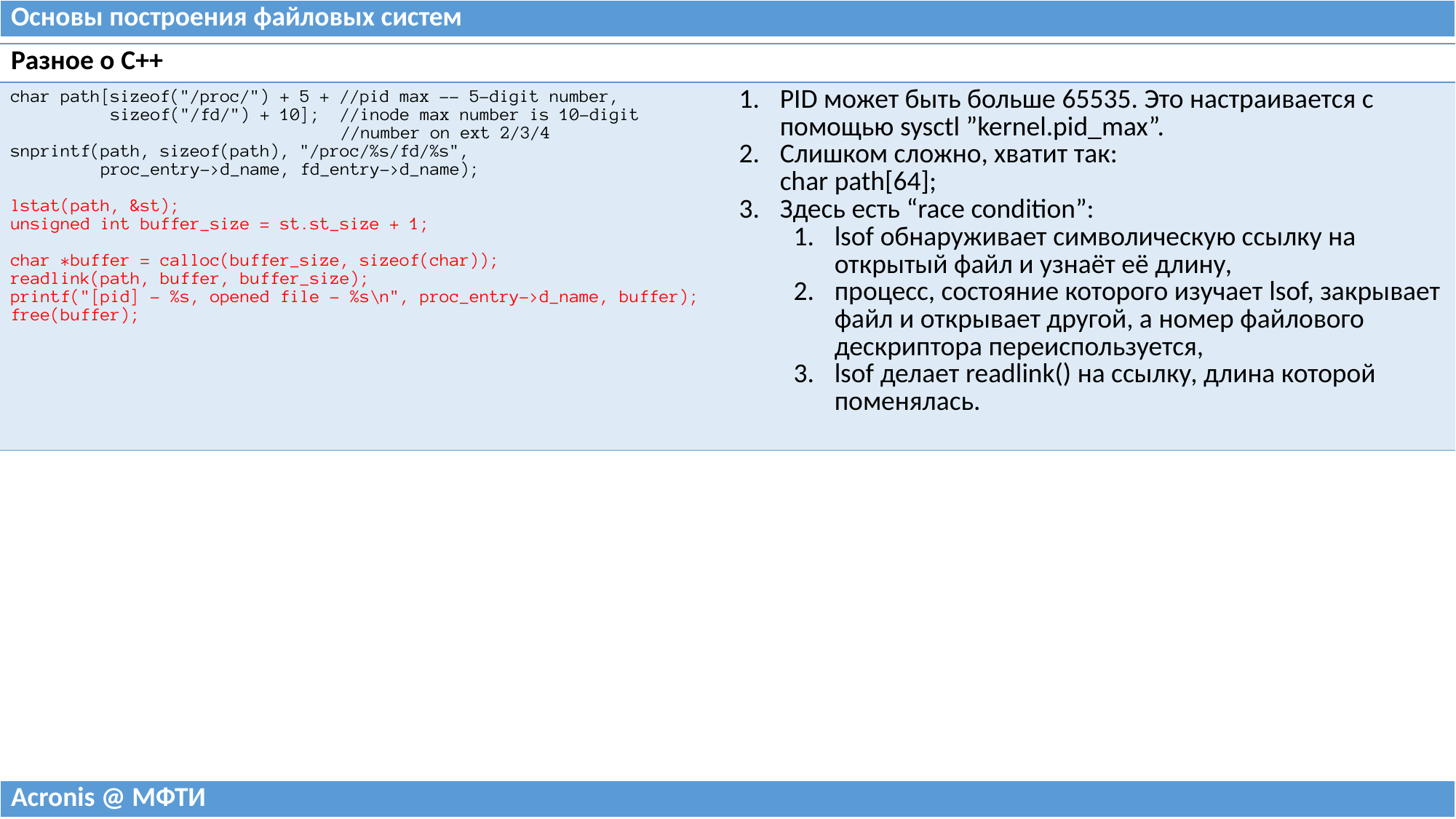

| Основы построения файловых систем |
| --- |
| Разное о C++ |  |
| --- | --- |
| char path[sizeof("/proc/") + 5 + //pid max -- 5-digit number, sizeof("/fd/") + 10]; //inode max number is 10-digit //number on ext 2/3/4 snprintf(path, sizeof(path), "/proc/%s/fd/%s", proc\_entry->d\_name, fd\_entry->d\_name); lstat(path, &st); unsigned int buffer\_size = st.st\_size + 1; char \*buffer = calloc(buffer\_size, sizeof(char)); readlink(path, buffer, buffer\_size); printf("[pid] - %s, opened file - %s\n", proc\_entry->d\_name, buffer); free(buffer); | PID может быть больше 65535. Это настраивается с помощью sysctl ”kernel.pid\_max”. Слишком сложно, хватит так: char path[64]; Здесь есть “race condition”: lsof обнаруживает символическую ссылку на открытый файл и узнаёт её длину, процесс, состояние которого изучает lsof, закрывает файл и открывает другой, а номер файлового дескриптора переиспользуется, lsof делает readlink() на ссылку, длина которой поменялась. |
| Acronis @ МФТИ |
| --- |